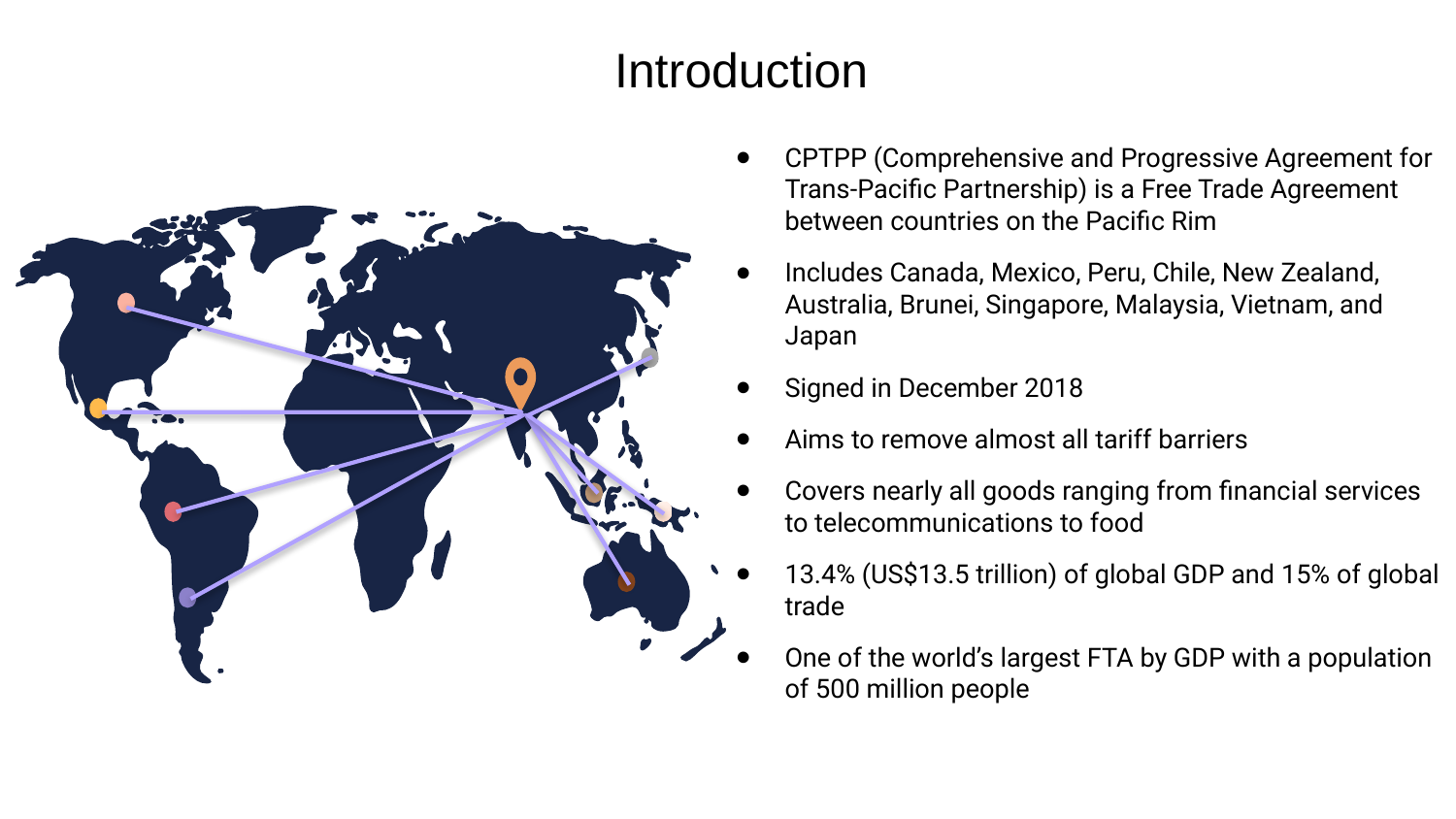

# Introduction
CPTPP (Comprehensive and Progressive Agreement for Trans-Pacific Partnership) is a Free Trade Agreement between countries on the Pacific Rim
Includes Canada, Mexico, Peru, Chile, New Zealand, Australia, Brunei, Singapore, Malaysia, Vietnam, and Japan
Signed in December 2018
Aims to remove almost all tariff barriers
Covers nearly all goods ranging from financial services to telecommunications to food
13.4% (US$13.5 trillion) of global GDP and 15% of global trade
One of the world’s largest FTA by GDP with a population of 500 million people